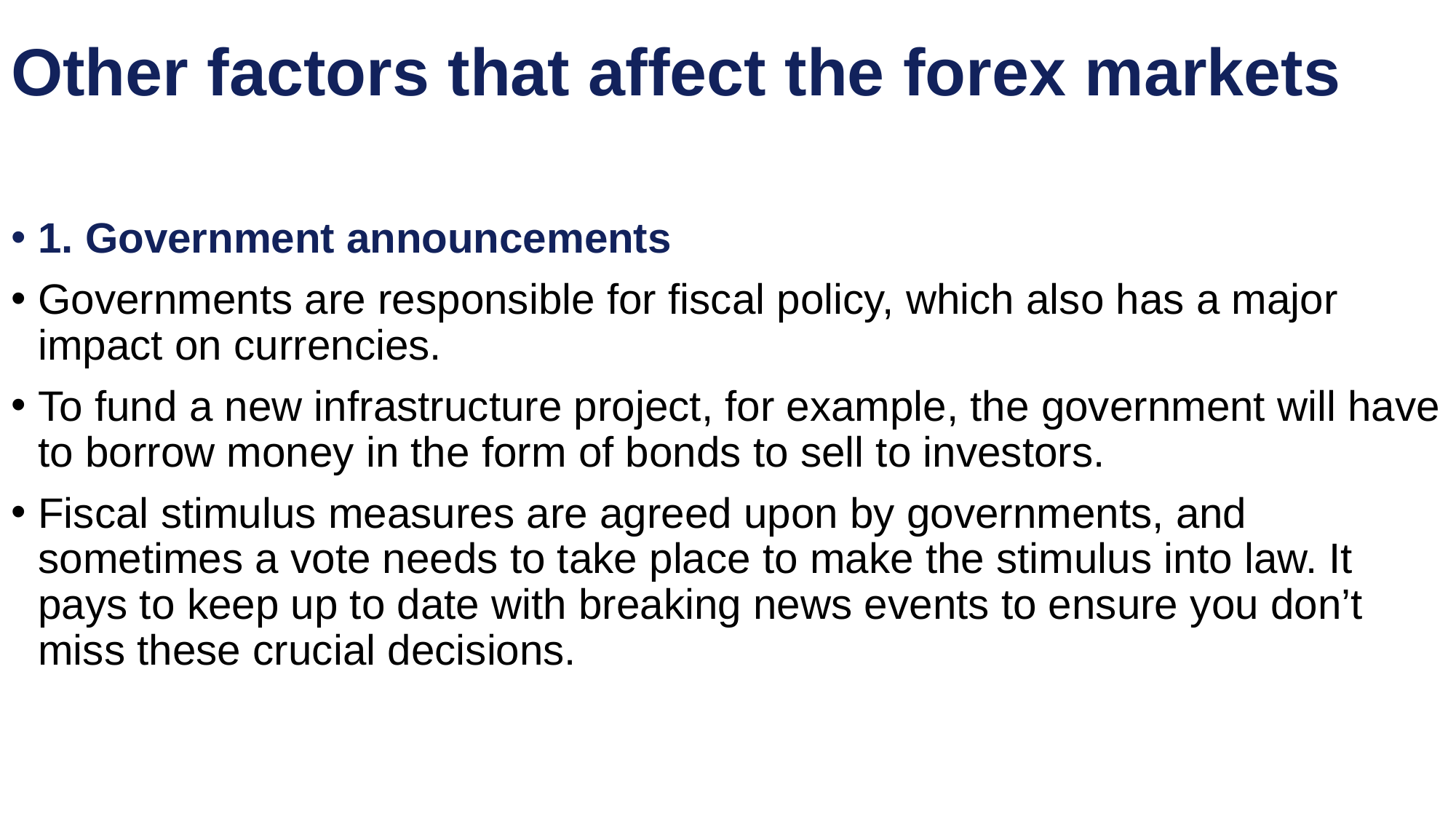

# Other factors that affect the forex markets
1. Government announcements
Governments are responsible for fiscal policy, which also has a major impact on currencies.
To fund a new infrastructure project, for example, the government will have to borrow money in the form of bonds to sell to investors.
Fiscal stimulus measures are agreed upon by governments, and sometimes a vote needs to take place to make the stimulus into law. It pays to keep up to date with breaking news events to ensure you don’t miss these crucial decisions.